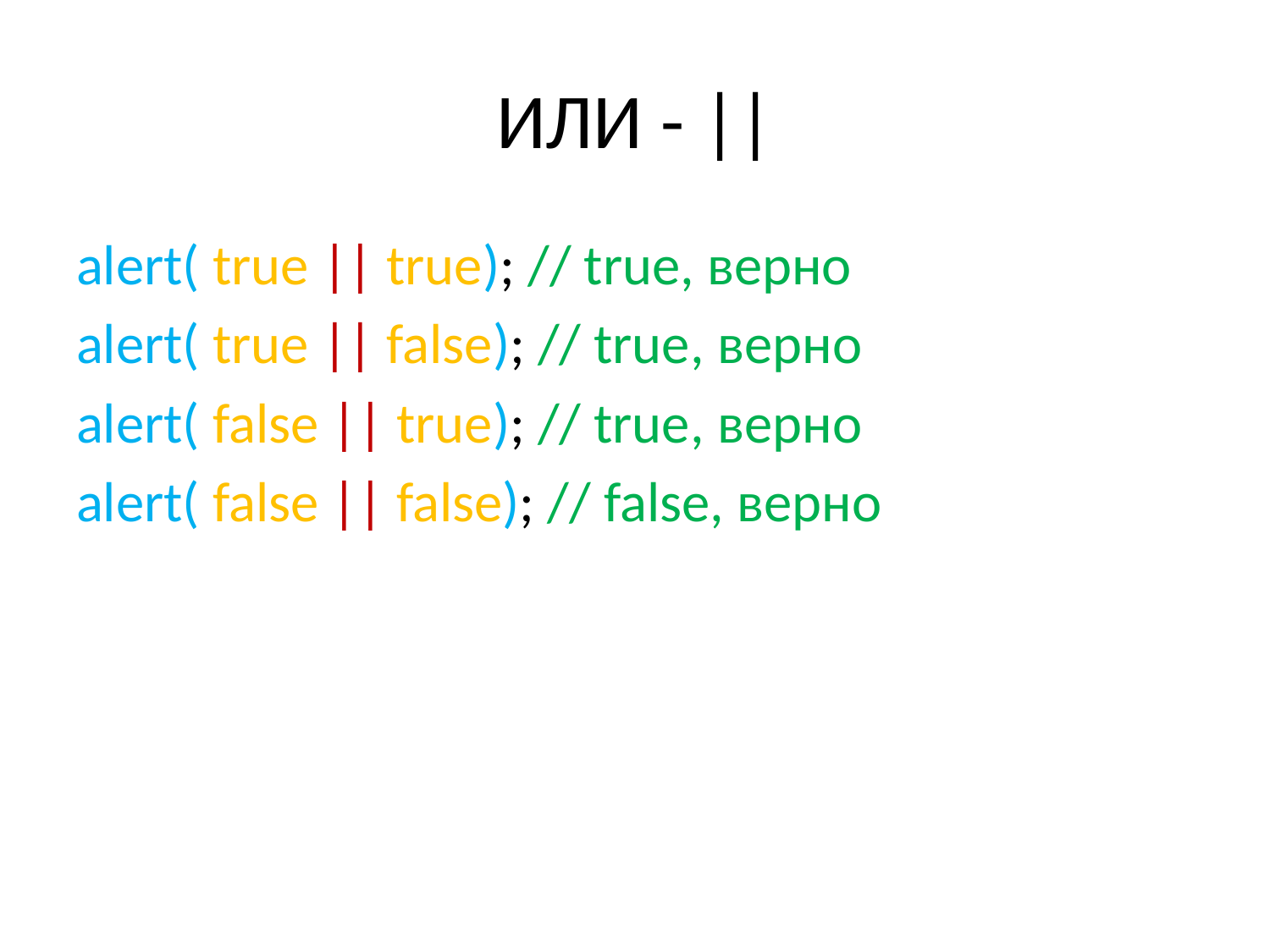

# ИЛИ - ||
alert( true || true); // true, верно
alert( true || false); // true, верно
alert( false || true); // true, верно
alert( false || false); // false, верно